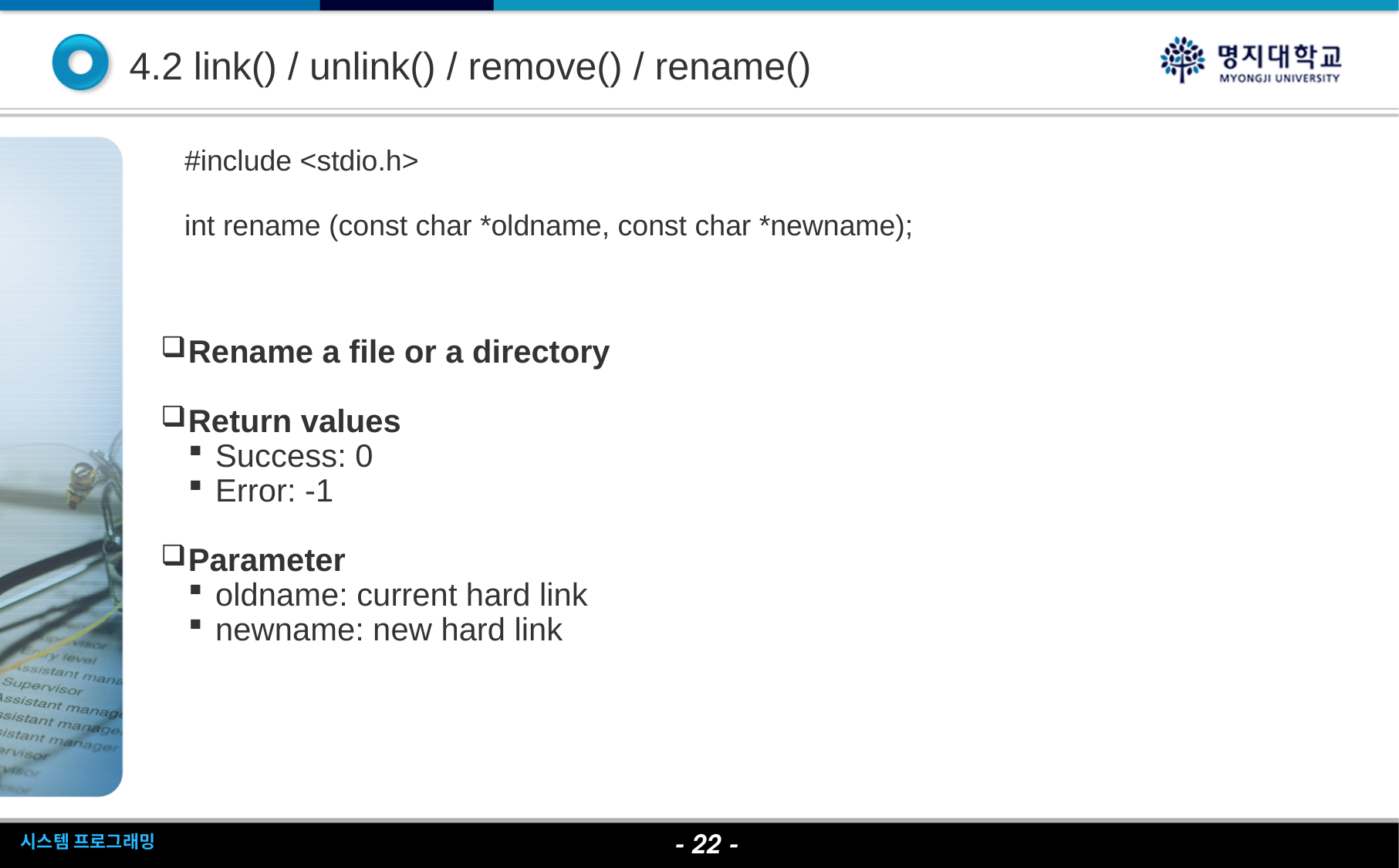

4.2 link() / unlink() / remove() / rename()
| #include <stdio.h> int rename (const char \*oldname, const char \*newname); |
| --- |
Rename a file or a directory

Return values
Success: 0
Error: -1

Parameter
oldname: current hard link
newname: new hard link
- 22 -